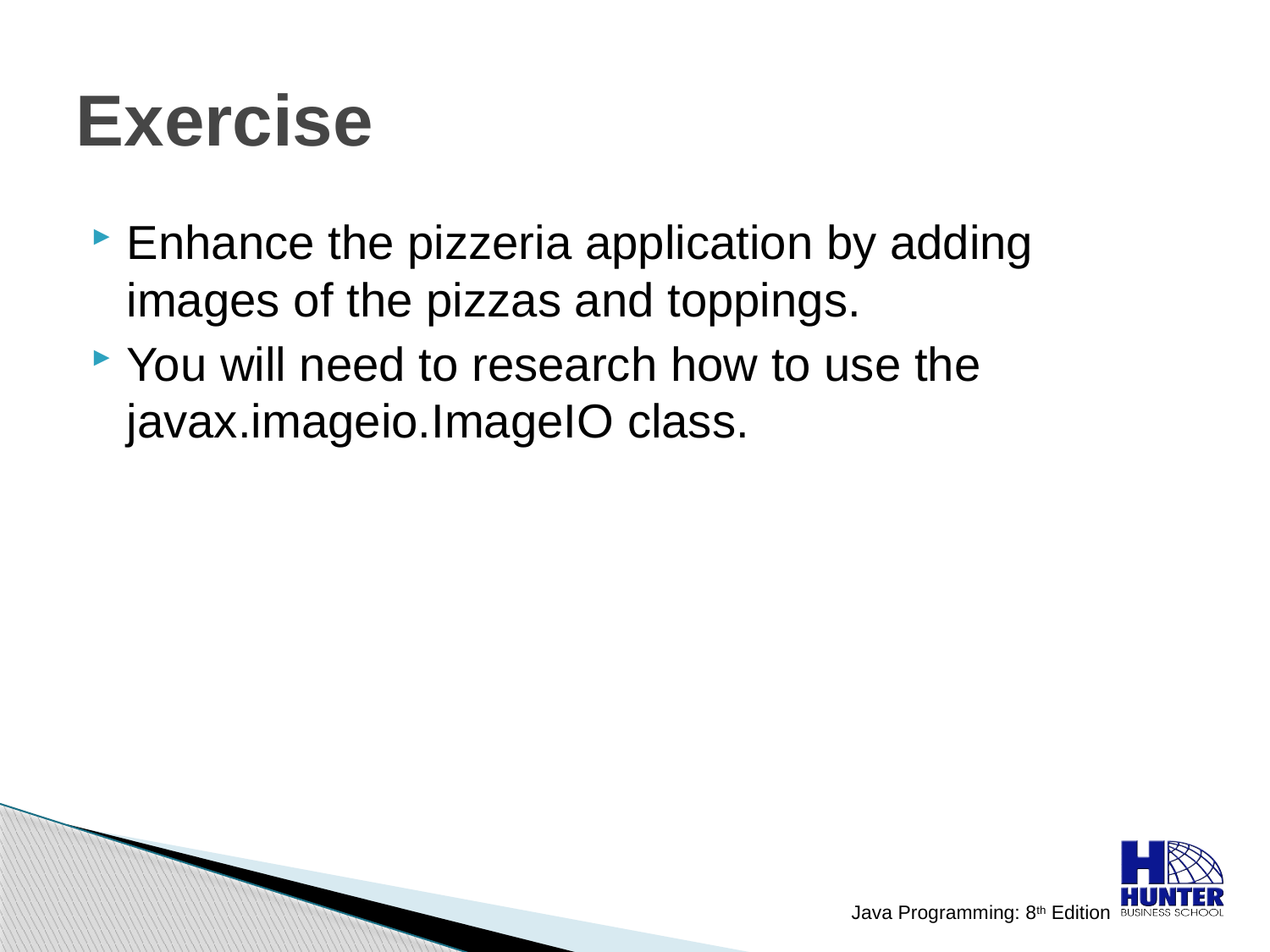

# Exercise
Enhance the pizzeria application by adding images of the pizzas and toppings.
You will need to research how to use the javax.imageio.ImageIO class.